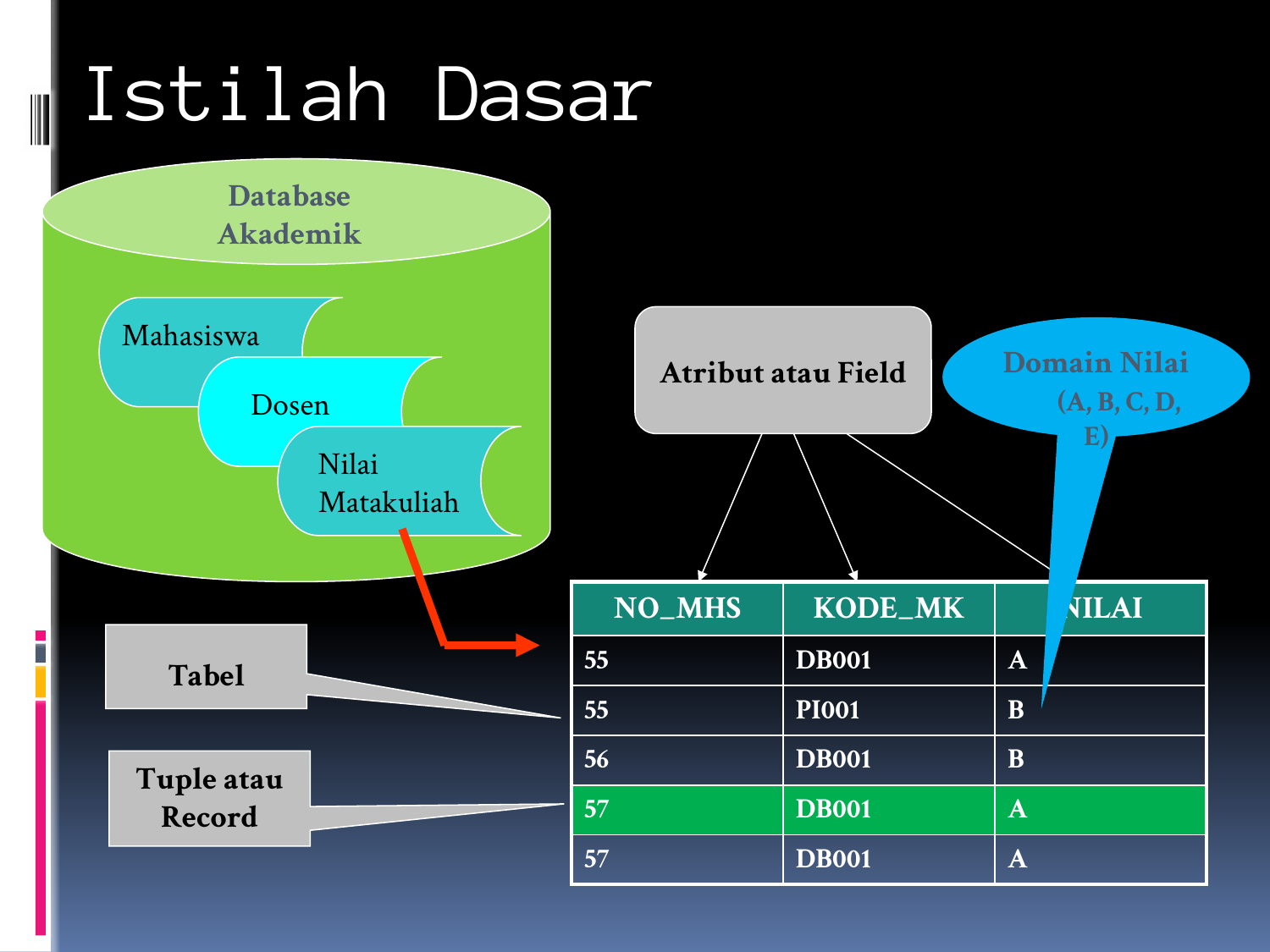

# Istilah Dasar

Database Akademik

Mahasiswa

Dosen

Nilai Matakuliah
Atribut atau Field
Domain Nilai        (A, B, C, D, E)

| NO\_MHS | KODE\_MK | NILAI |
| --- | --- | --- |
| 55 | DB001 | A |
| 55 | PI001 | B |
| 56 | DB001 | B |
| 57 | DB001 | A |
| 57 | DB001 | A |

Tabel

Tuple atau Record